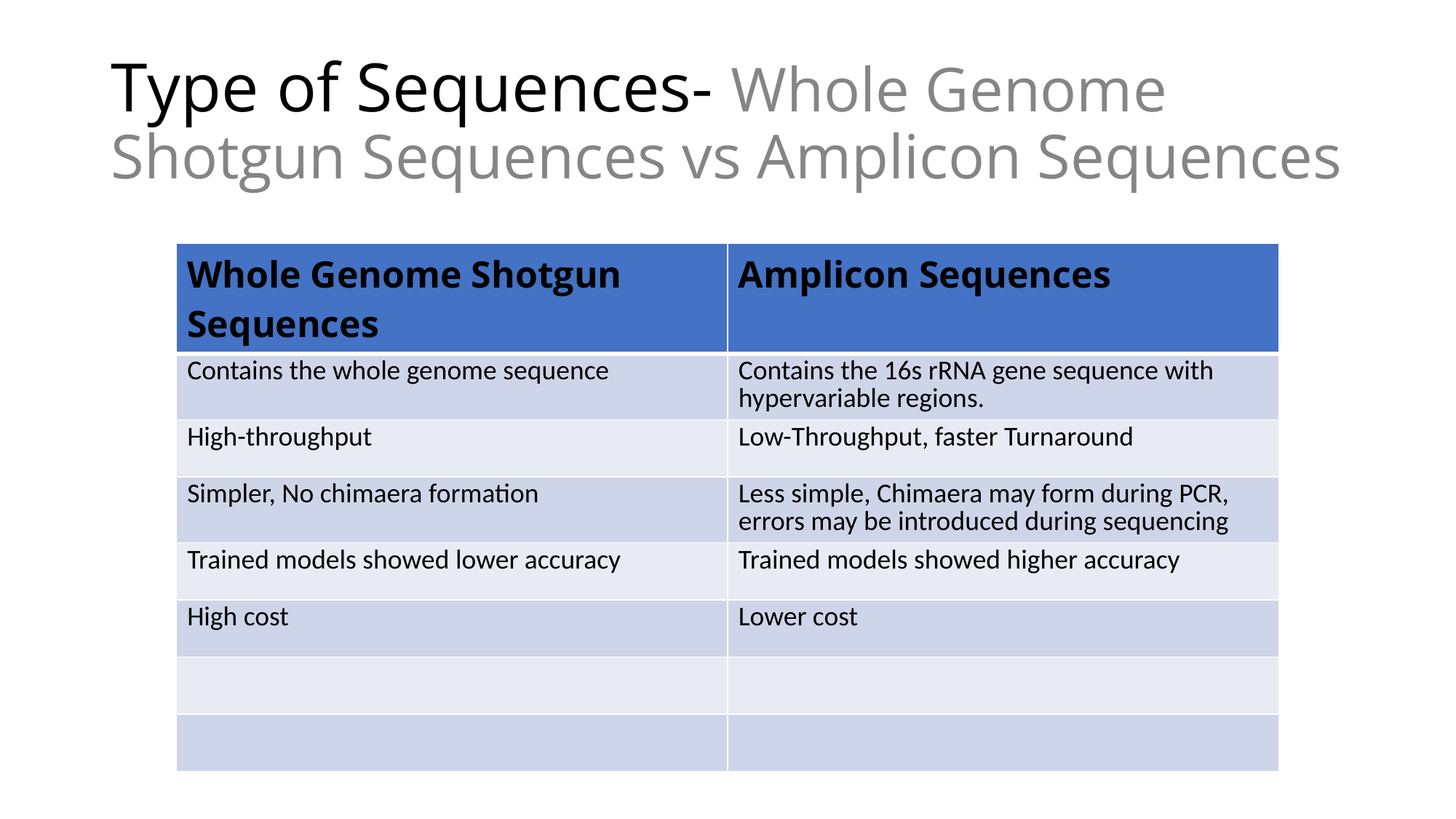

# Type of Sequences- Whole Genome Shotgun Sequences vs Amplicon Sequences
| Whole Genome Shotgun Sequences | Amplicon Sequences |
| --- | --- |
| Contains the whole genome sequence | Contains the 16s rRNA gene sequence with hypervariable regions. |
| High-throughput | Low-Throughput, faster Turnaround |
| Simpler, No chimaera formation | Less simple, Chimaera may form during PCR, errors may be introduced during sequencing |
| Trained models showed lower accuracy | Trained models showed higher accuracy |
| High cost | Lower cost |
|  |  |
|  |  |